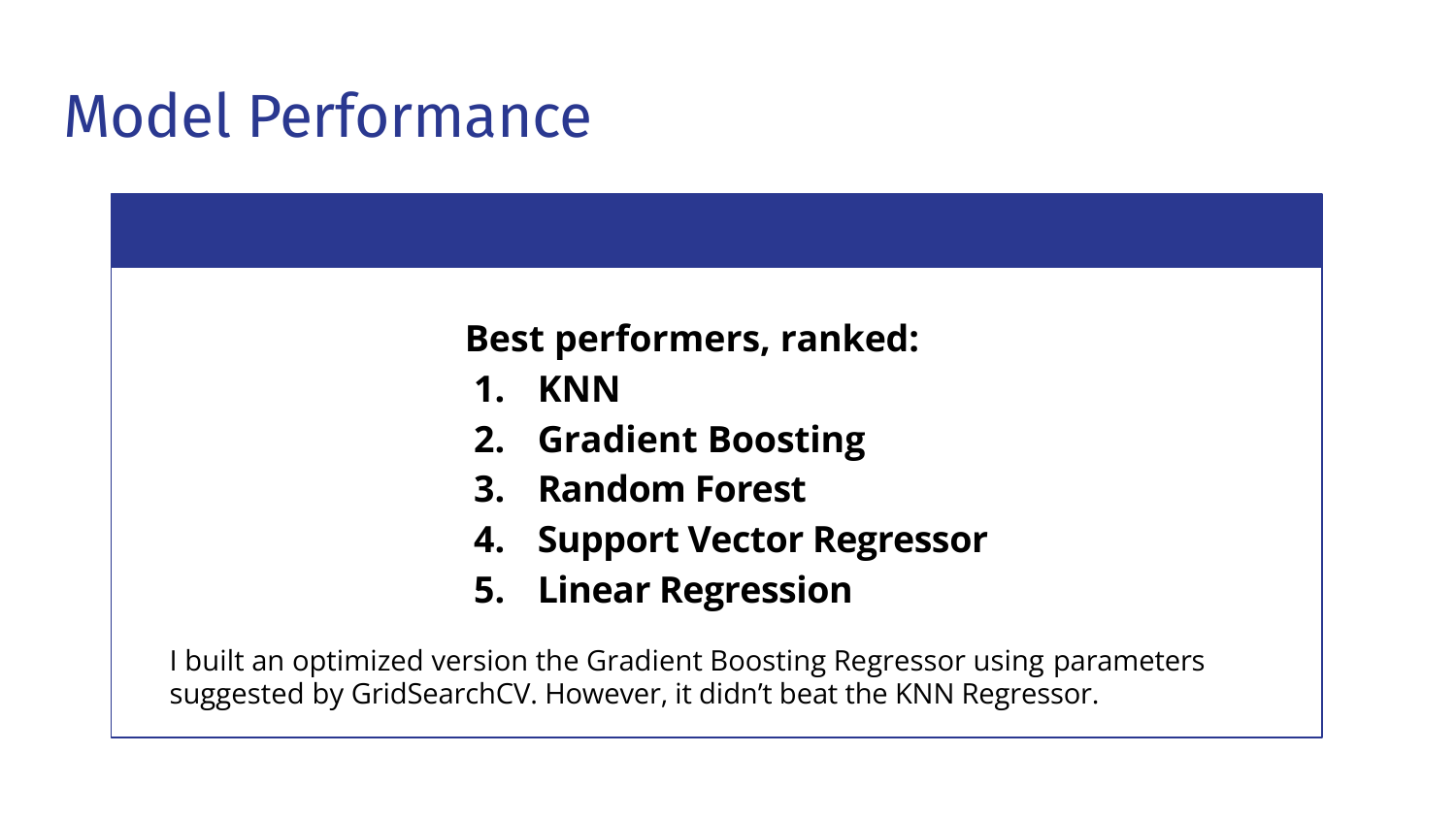

# Model Performance

Best performers, ranked:
KNN
Gradient Boosting
Random Forest
Support Vector Regressor
Linear Regression

I built an optimized version the Gradient Boosting Regressor using parameters suggested by GridSearchCV. However, it didn’t beat the KNN Regressor.